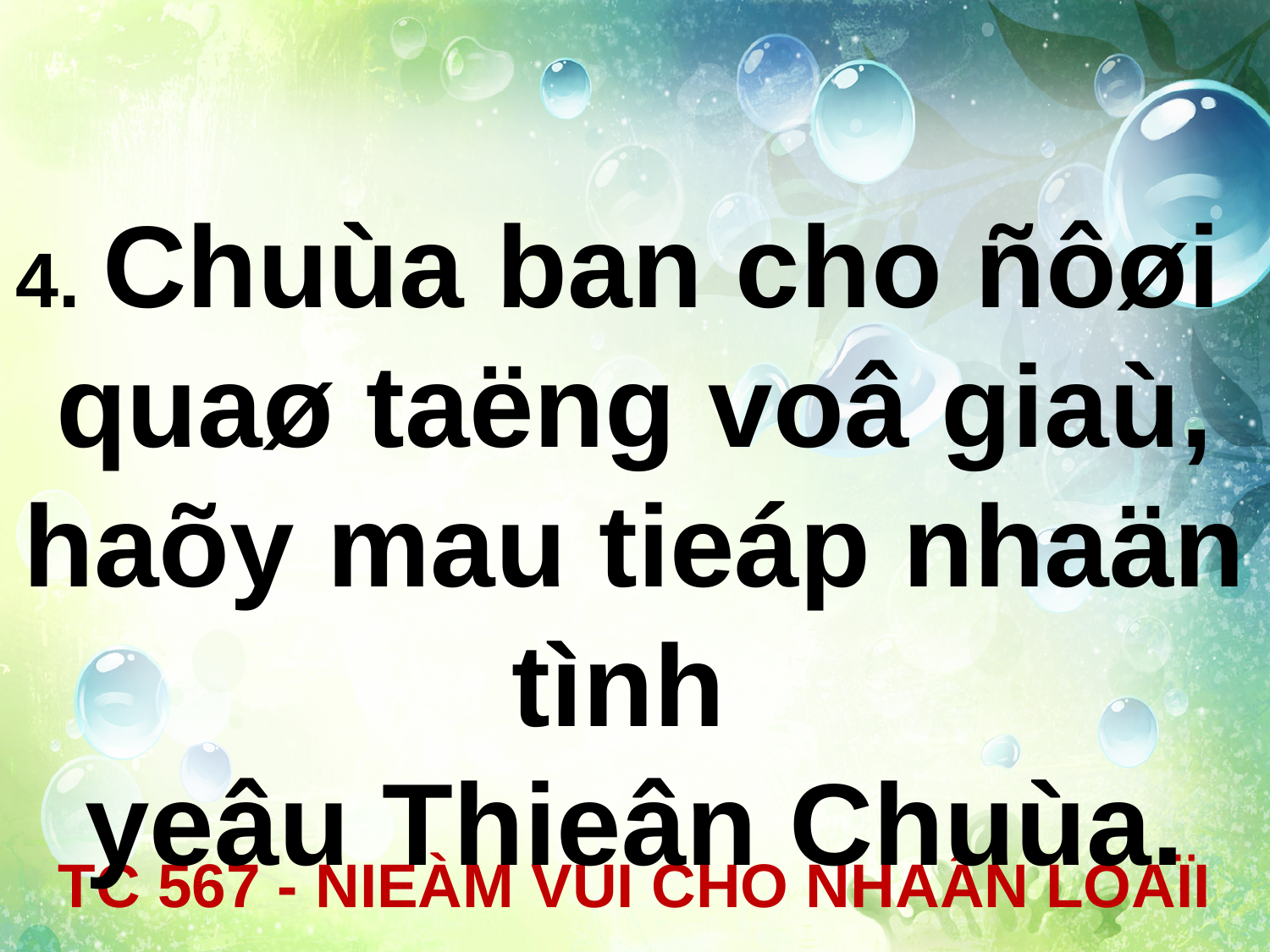

4. Chuùa ban cho ñôøi
quaø taëng voâ giaù, haõy mau tieáp nhaän tình
yeâu Thieân Chuùa.
TC 567 - NIEÀM VUI CHO NHAÂN LOAÏI